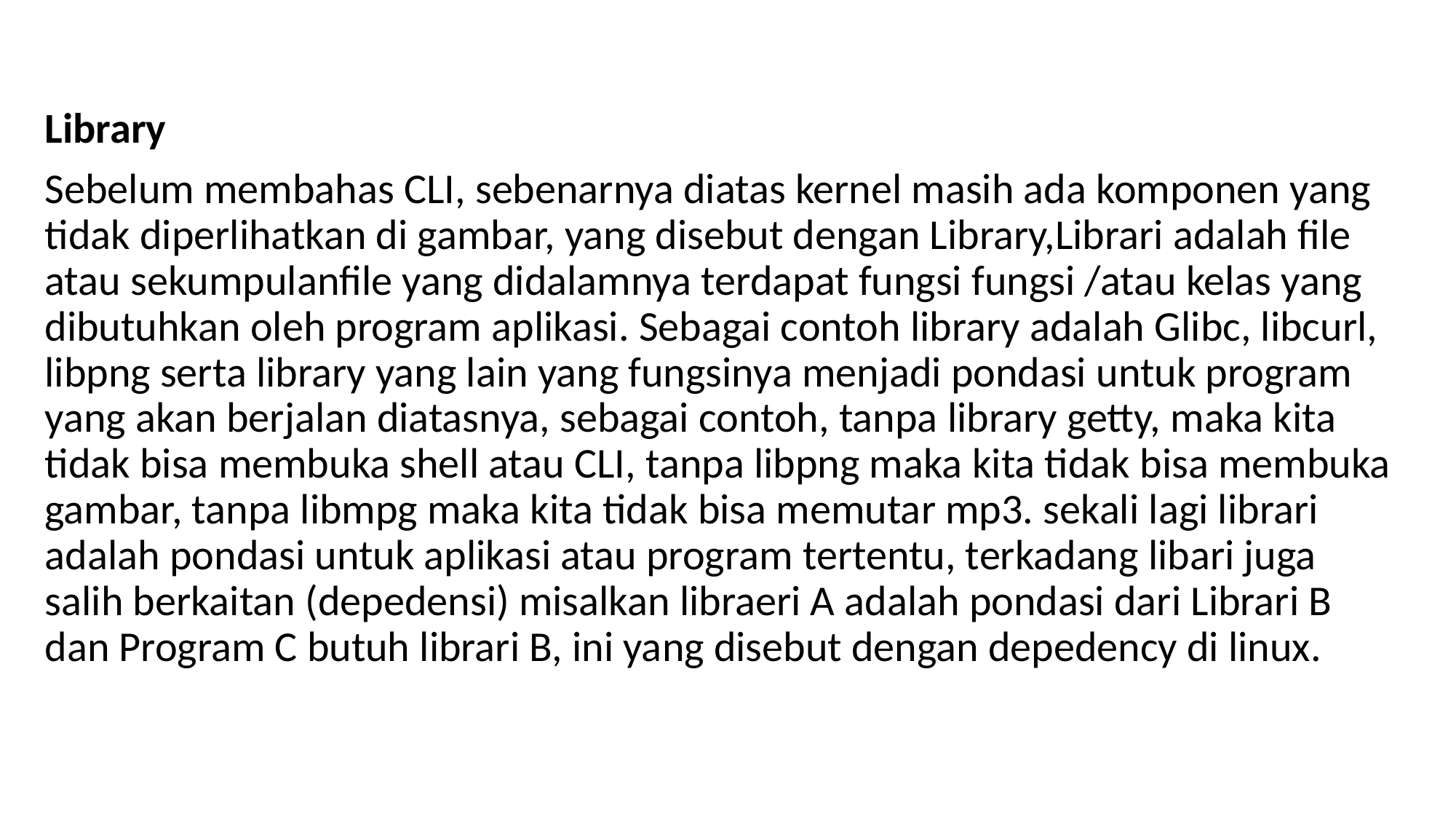

Library
Sebelum membahas CLI, sebenarnya diatas kernel masih ada komponen yang tidak diperlihatkan di gambar, yang disebut dengan Library,Librari adalah file atau sekumpulanfile yang didalamnya terdapat fungsi fungsi /atau kelas yang dibutuhkan oleh program aplikasi. Sebagai contoh library adalah Glibc, libcurl, libpng serta library yang lain yang fungsinya menjadi pondasi untuk program yang akan berjalan diatasnya, sebagai contoh, tanpa library getty, maka kita tidak bisa membuka shell atau CLI, tanpa libpng maka kita tidak bisa membuka gambar, tanpa libmpg maka kita tidak bisa memutar mp3. sekali lagi librari adalah pondasi untuk aplikasi atau program tertentu, terkadang libari juga salih berkaitan (depedensi) misalkan libraeri A adalah pondasi dari Librari B dan Program C butuh librari B, ini yang disebut dengan depedency di linux.